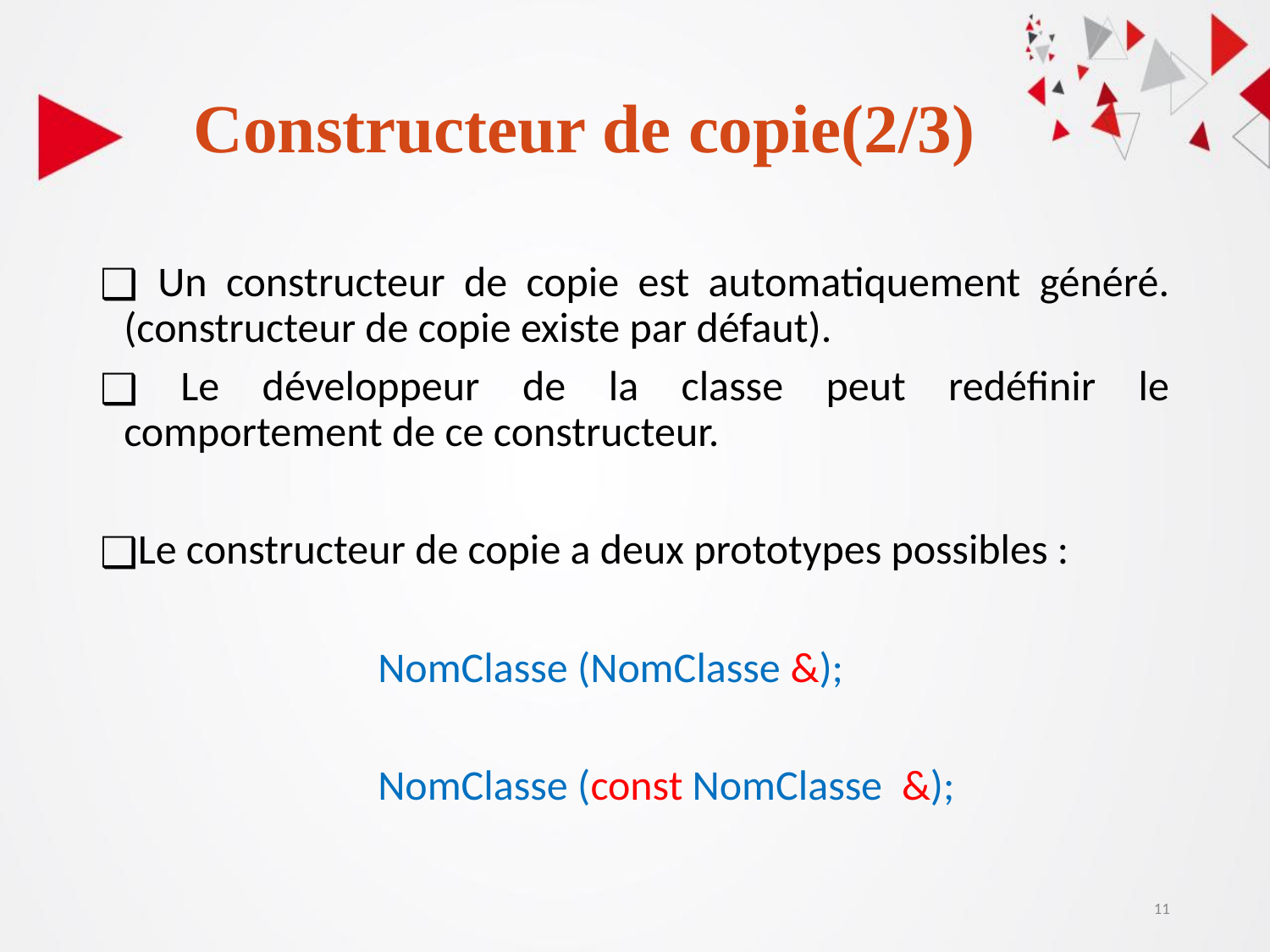

Constructeur de copie(2/3)
 Un constructeur de copie est automatiquement généré.(constructeur de copie existe par défaut).
 Le développeur de la classe peut redéfinir le comportement de ce constructeur.

Le constructeur de copie a deux prototypes possibles :

			NomClasse (NomClasse &);

			NomClasse (const NomClasse  &);

11